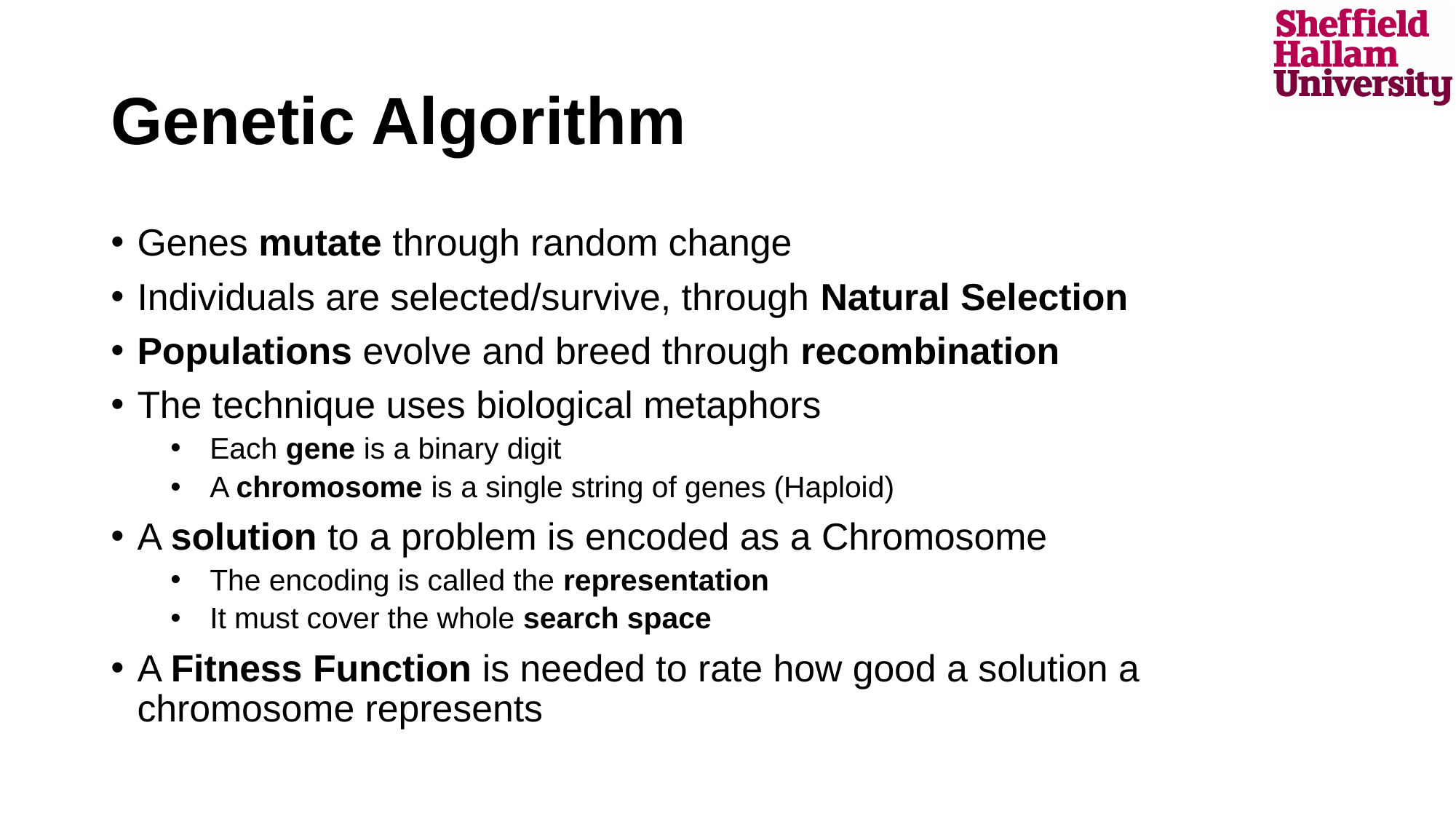

# Genetic Algorithm
Genes mutate through random change
Individuals are selected/survive, through Natural Selection
Populations evolve and breed through recombination
The technique uses biological metaphors
Each gene is a binary digit
A chromosome is a single string of genes (Haploid)
A solution to a problem is encoded as a Chromosome
The encoding is called the representation
It must cover the whole search space
A Fitness Function is needed to rate how good a solution a chromosome represents